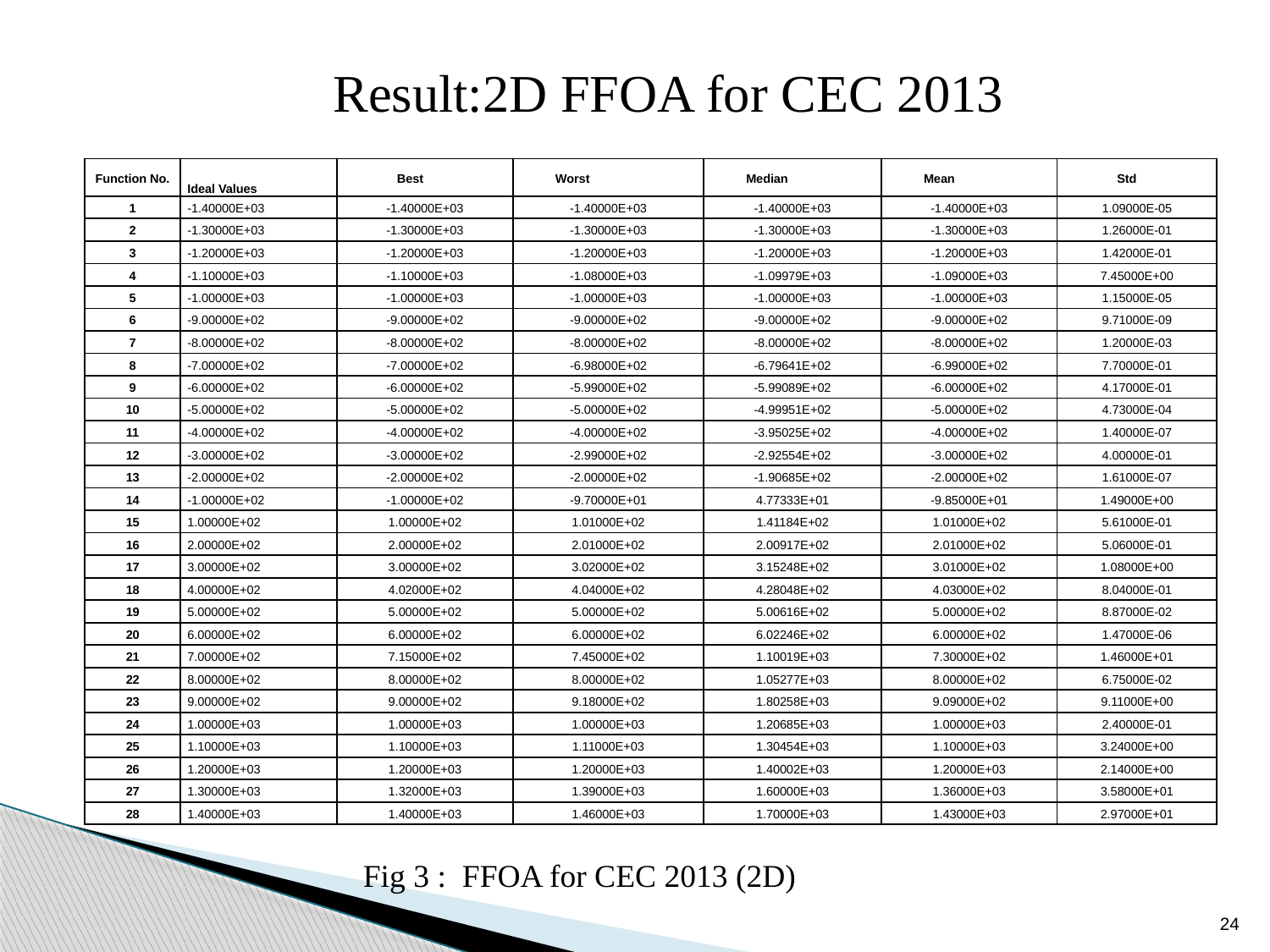

Result:2D FFOA for CEC 2013
| Function No. | Ideal Values | Best | Worst | Median | Mean | Std |
| --- | --- | --- | --- | --- | --- | --- |
| 1 | -1.40000E+03 | -1.40000E+03 | -1.40000E+03 | -1.40000E+03 | -1.40000E+03 | 1.09000E-05 |
| 2 | -1.30000E+03 | -1.30000E+03 | -1.30000E+03 | -1.30000E+03 | -1.30000E+03 | 1.26000E-01 |
| 3 | -1.20000E+03 | -1.20000E+03 | -1.20000E+03 | -1.20000E+03 | -1.20000E+03 | 1.42000E-01 |
| 4 | -1.10000E+03 | -1.10000E+03 | -1.08000E+03 | -1.09979E+03 | -1.09000E+03 | 7.45000E+00 |
| 5 | -1.00000E+03 | -1.00000E+03 | -1.00000E+03 | -1.00000E+03 | -1.00000E+03 | 1.15000E-05 |
| 6 | -9.00000E+02 | -9.00000E+02 | -9.00000E+02 | -9.00000E+02 | -9.00000E+02 | 9.71000E-09 |
| 7 | -8.00000E+02 | -8.00000E+02 | -8.00000E+02 | -8.00000E+02 | -8.00000E+02 | 1.20000E-03 |
| 8 | -7.00000E+02 | -7.00000E+02 | -6.98000E+02 | -6.79641E+02 | -6.99000E+02 | 7.70000E-01 |
| 9 | -6.00000E+02 | -6.00000E+02 | -5.99000E+02 | -5.99089E+02 | -6.00000E+02 | 4.17000E-01 |
| 10 | -5.00000E+02 | -5.00000E+02 | -5.00000E+02 | -4.99951E+02 | -5.00000E+02 | 4.73000E-04 |
| 11 | -4.00000E+02 | -4.00000E+02 | -4.00000E+02 | -3.95025E+02 | -4.00000E+02 | 1.40000E-07 |
| 12 | -3.00000E+02 | -3.00000E+02 | -2.99000E+02 | -2.92554E+02 | -3.00000E+02 | 4.00000E-01 |
| 13 | -2.00000E+02 | -2.00000E+02 | -2.00000E+02 | -1.90685E+02 | -2.00000E+02 | 1.61000E-07 |
| 14 | -1.00000E+02 | -1.00000E+02 | -9.70000E+01 | 4.77333E+01 | -9.85000E+01 | 1.49000E+00 |
| 15 | 1.00000E+02 | 1.00000E+02 | 1.01000E+02 | 1.41184E+02 | 1.01000E+02 | 5.61000E-01 |
| 16 | 2.00000E+02 | 2.00000E+02 | 2.01000E+02 | 2.00917E+02 | 2.01000E+02 | 5.06000E-01 |
| 17 | 3.00000E+02 | 3.00000E+02 | 3.02000E+02 | 3.15248E+02 | 3.01000E+02 | 1.08000E+00 |
| 18 | 4.00000E+02 | 4.02000E+02 | 4.04000E+02 | 4.28048E+02 | 4.03000E+02 | 8.04000E-01 |
| 19 | 5.00000E+02 | 5.00000E+02 | 5.00000E+02 | 5.00616E+02 | 5.00000E+02 | 8.87000E-02 |
| 20 | 6.00000E+02 | 6.00000E+02 | 6.00000E+02 | 6.02246E+02 | 6.00000E+02 | 1.47000E-06 |
| 21 | 7.00000E+02 | 7.15000E+02 | 7.45000E+02 | 1.10019E+03 | 7.30000E+02 | 1.46000E+01 |
| 22 | 8.00000E+02 | 8.00000E+02 | 8.00000E+02 | 1.05277E+03 | 8.00000E+02 | 6.75000E-02 |
| 23 | 9.00000E+02 | 9.00000E+02 | 9.18000E+02 | 1.80258E+03 | 9.09000E+02 | 9.11000E+00 |
| 24 | 1.00000E+03 | 1.00000E+03 | 1.00000E+03 | 1.20685E+03 | 1.00000E+03 | 2.40000E-01 |
| 25 | 1.10000E+03 | 1.10000E+03 | 1.11000E+03 | 1.30454E+03 | 1.10000E+03 | 3.24000E+00 |
| 26 | 1.20000E+03 | 1.20000E+03 | 1.20000E+03 | 1.40002E+03 | 1.20000E+03 | 2.14000E+00 |
| 27 | 1.30000E+03 | 1.32000E+03 | 1.39000E+03 | 1.60000E+03 | 1.36000E+03 | 3.58000E+01 |
| 28 | 1.40000E+03 | 1.40000E+03 | 1.46000E+03 | 1.70000E+03 | 1.43000E+03 | 2.97000E+01 |
Fig 3 :  FFOA for CEC 2013 (2D)
24